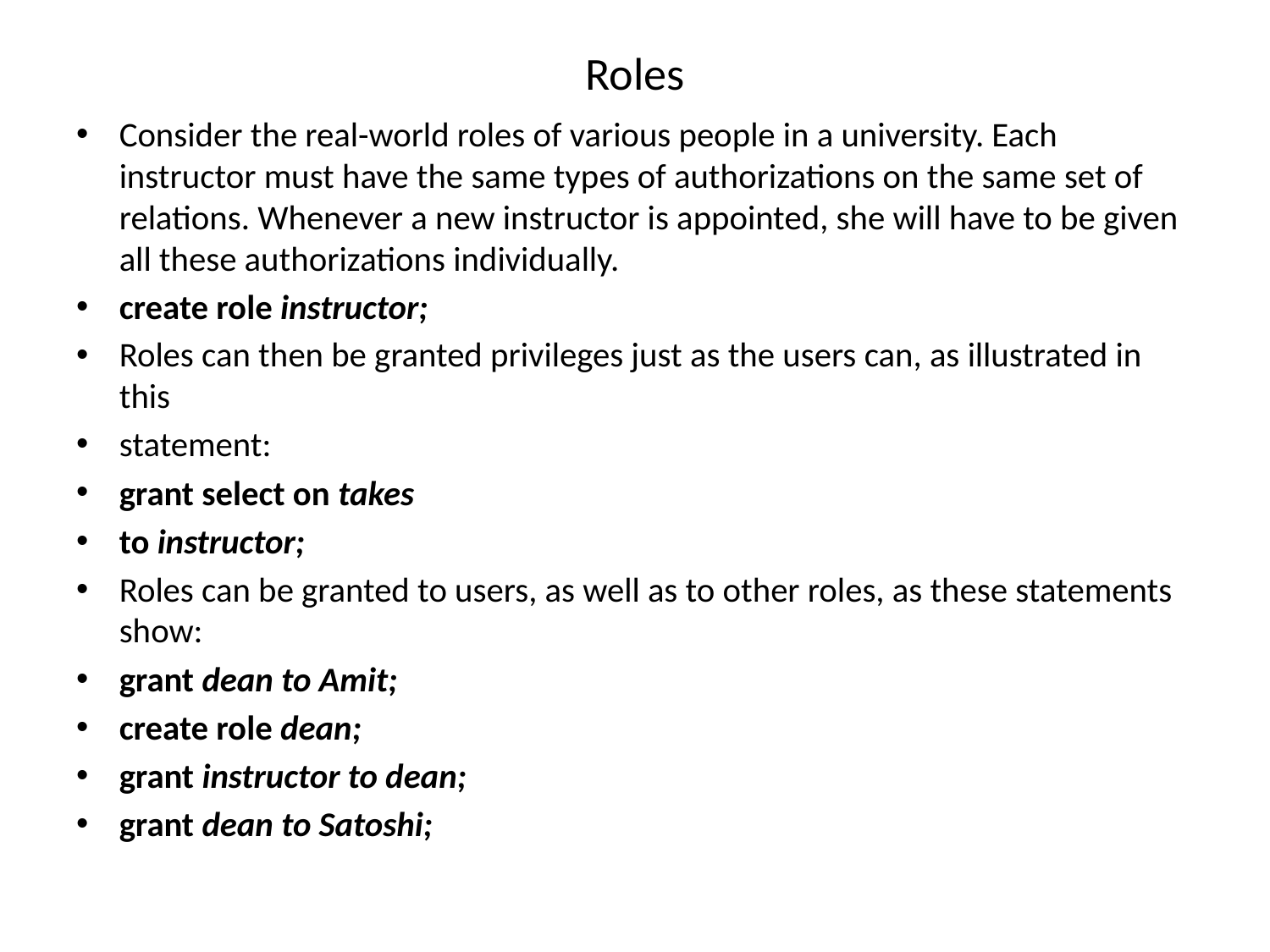

# Roles
Consider the real-world roles of various people in a university. Each instructor must have the same types of authorizations on the same set of relations. Whenever a new instructor is appointed, she will have to be given all these authorizations individually.
create role instructor;
Roles can then be granted privileges just as the users can, as illustrated in this
statement:
grant select on takes
to instructor;
Roles can be granted to users, as well as to other roles, as these statements show:
grant dean to Amit;
create role dean;
grant instructor to dean;
grant dean to Satoshi;